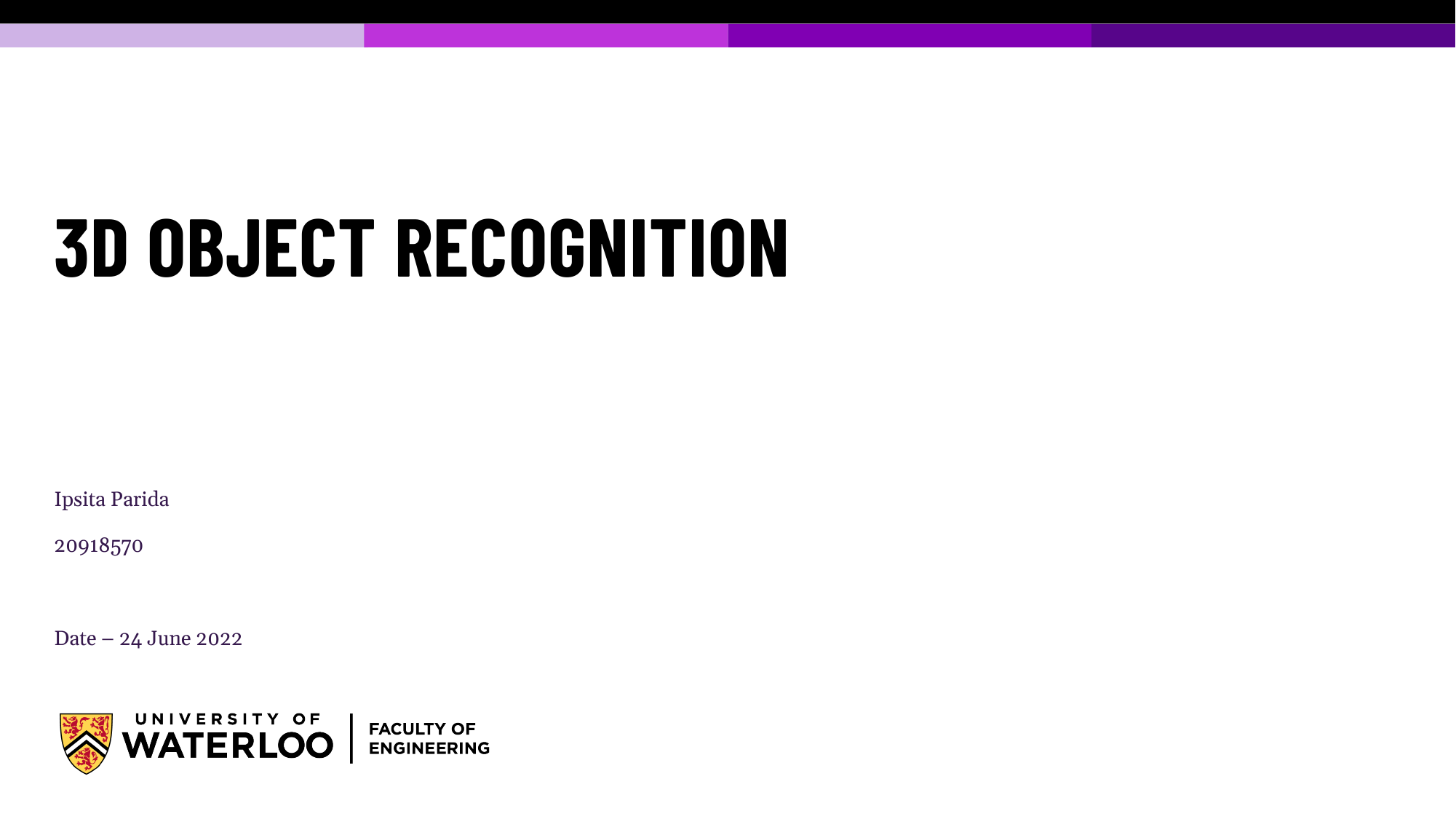

# 3D Object Recognition
Ipsita Parida
20918570

Date – 24 June 2022